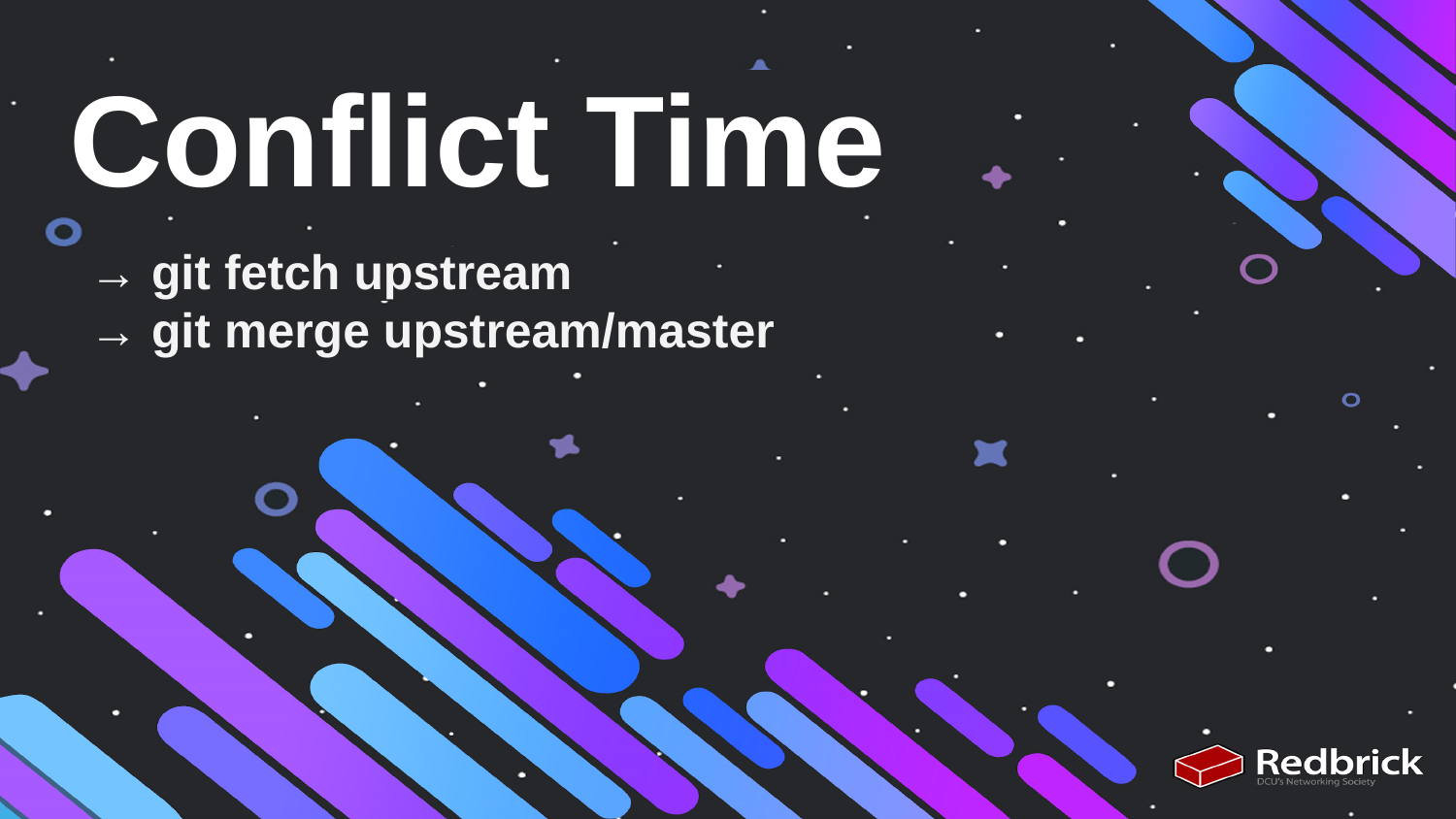

# Conflict Time

→ git fetch upstream
→ git merge upstream/master